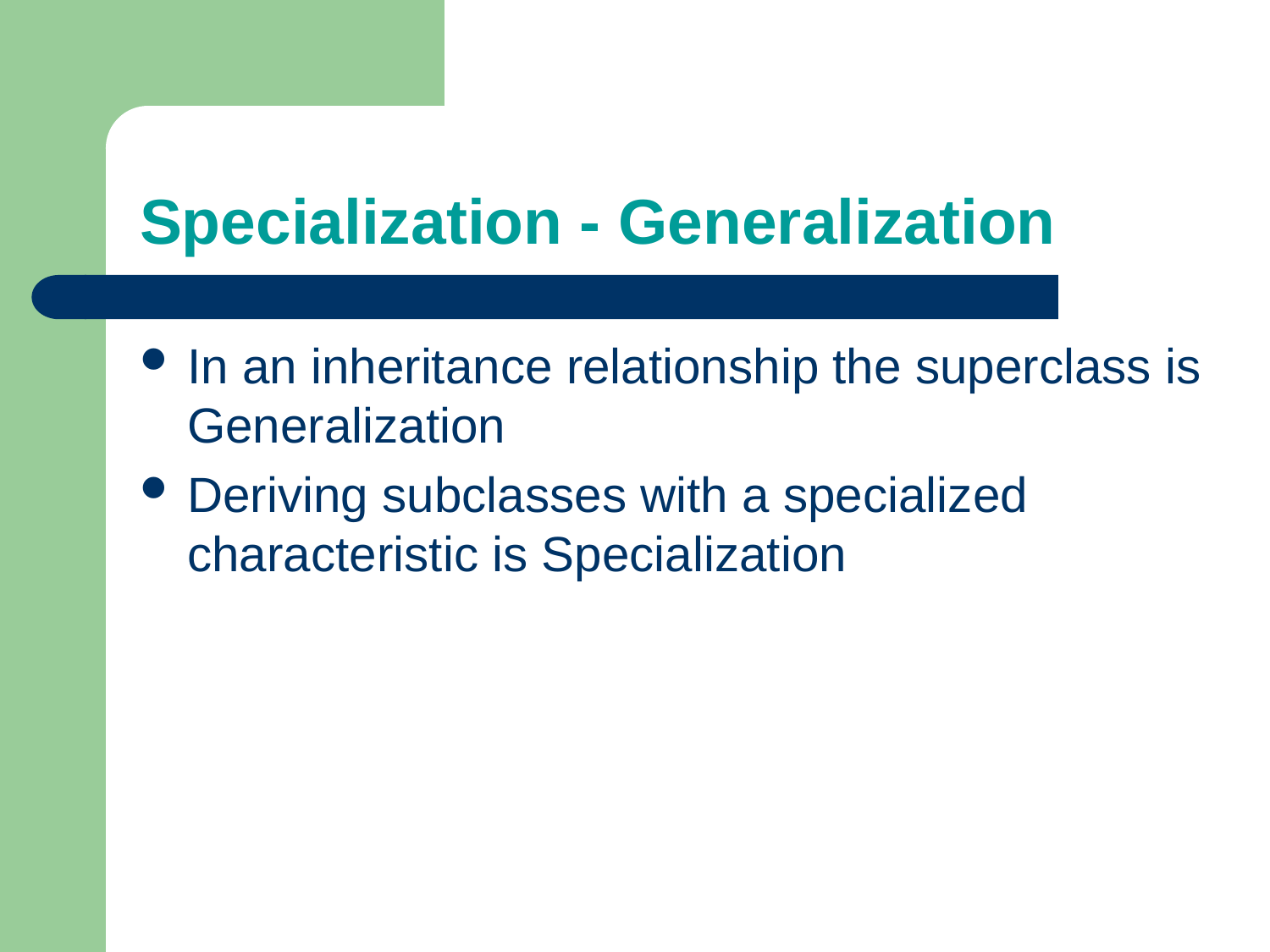

# Specialization - Generalization
In an inheritance relationship the superclass is Generalization
Deriving subclasses with a specialized characteristic is Specialization